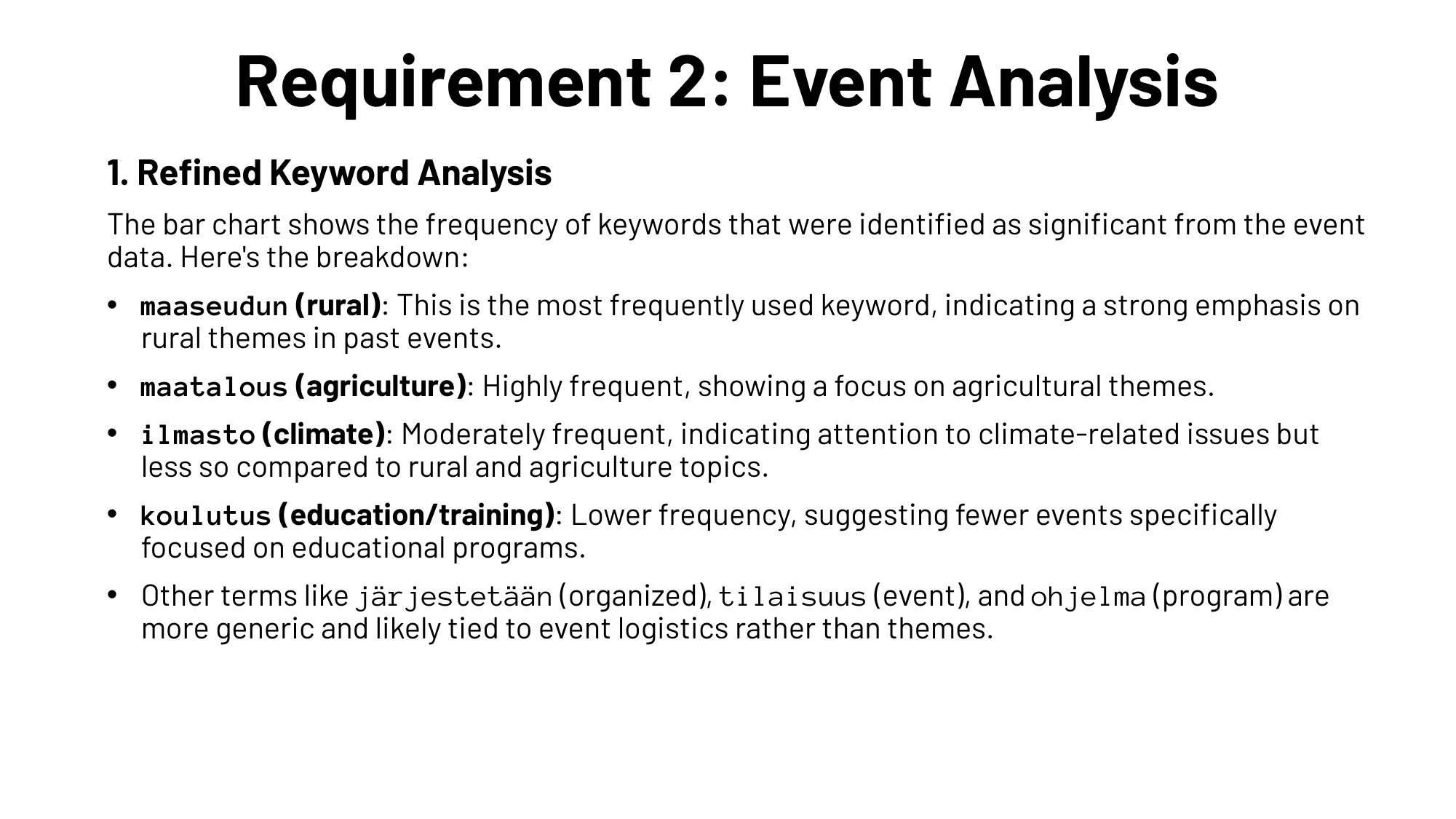

# Requirement 2: Event Analysis
1. Refined Keyword Analysis
The bar chart shows the frequency of keywords that were identified as significant from the event data. Here's the breakdown:
maaseudun (rural): This is the most frequently used keyword, indicating a strong emphasis on rural themes in past events.
maatalous (agriculture): Highly frequent, showing a focus on agricultural themes.
ilmasto (climate): Moderately frequent, indicating attention to climate-related issues but less so compared to rural and agriculture topics.
koulutus (education/training): Lower frequency, suggesting fewer events specifically focused on educational programs.
Other terms like järjestetään (organized), tilaisuus (event), and ohjelma (program) are more generic and likely tied to event logistics rather than themes.